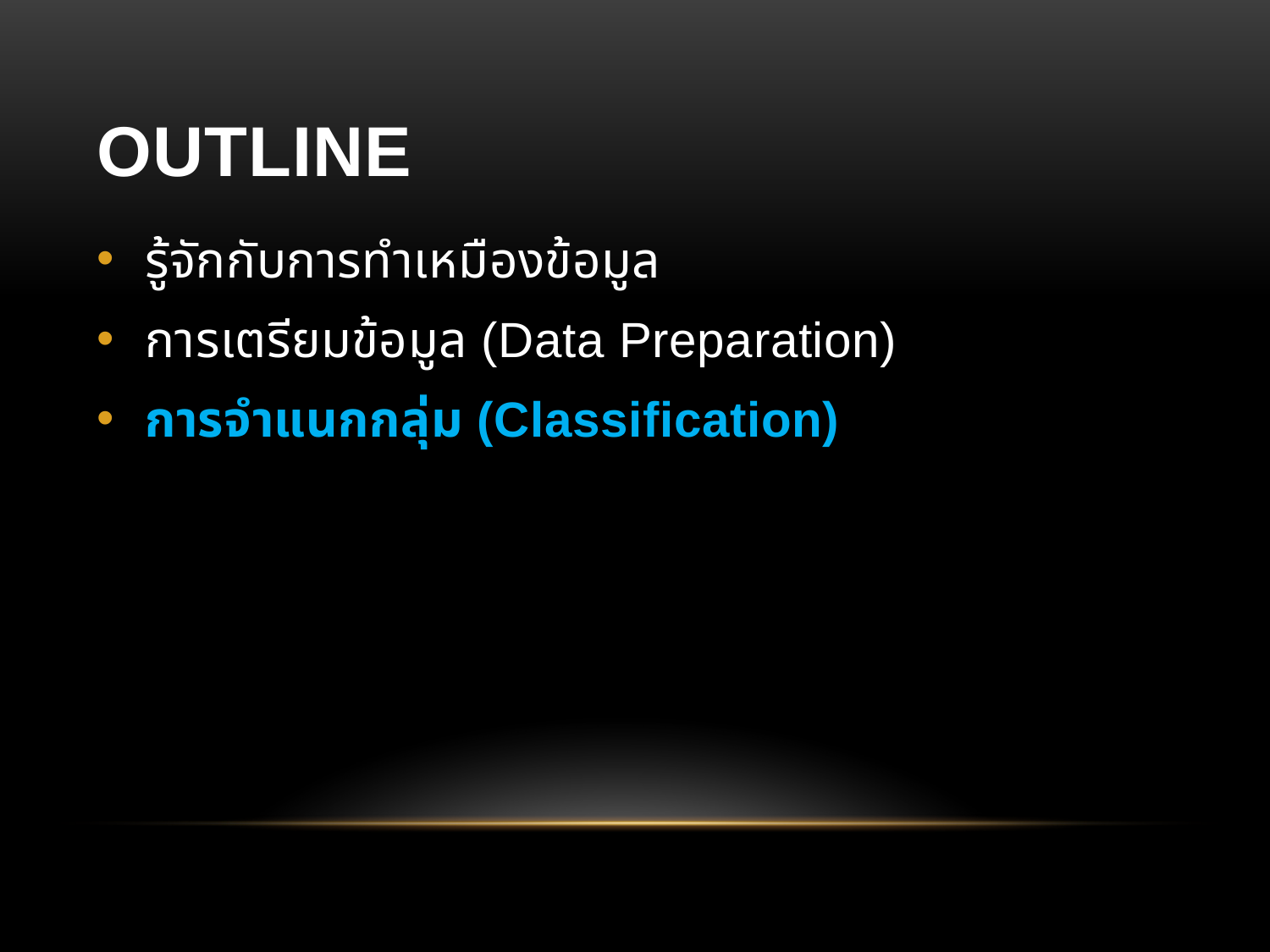

# OUTLINE
รู้จักกับการทำเหมืองข้อมูล
การเตรียมข้อมูล (Data Preparation)
การจำแนกกลุ่ม (Classification)